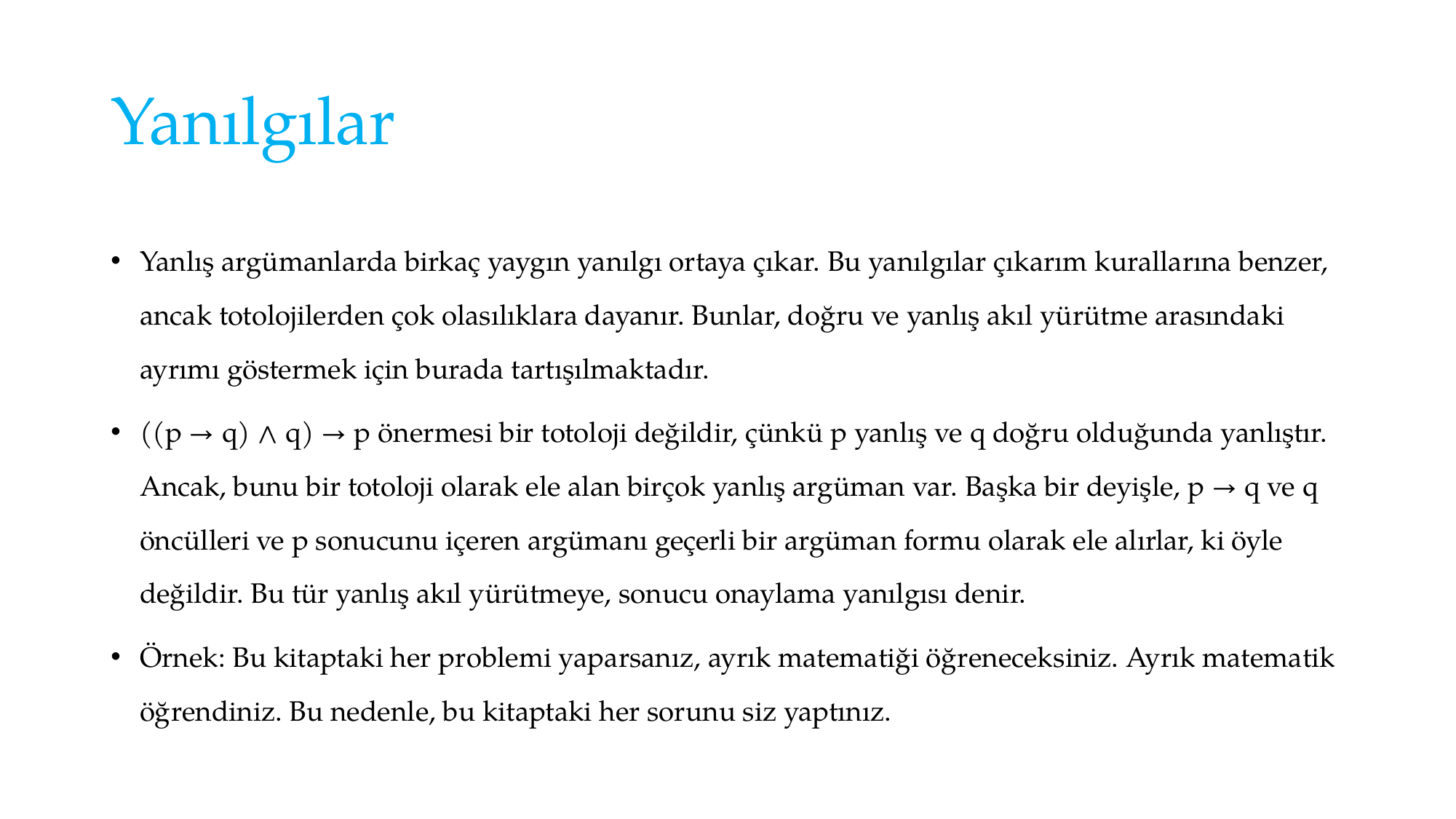

# Yanılgılar
Yanlış argümanlarda birkaç yaygın yanılgı ortaya çıkar. Bu yanılgılar çıkarım kurallarına benzer, ancak totolojilerden çok olasılıklara dayanır. Bunlar, doğru ve yanlış akıl yürütme arasındaki ayrımı göstermek için burada tartışılmaktadır.
((p → q) ∧ q) → p önermesi bir totoloji değildir, çünkü p yanlış ve q doğru olduğunda yanlıştır. Ancak, bunu bir totoloji olarak ele alan birçok yanlış argüman var. Başka bir deyişle, p → q ve q öncülleri ve p sonucunu içeren argümanı geçerli bir argüman formu olarak ele alırlar, ki öyle değildir. Bu tür yanlış akıl yürütmeye, sonucu onaylama yanılgısı denir.
Örnek: Bu kitaptaki her problemi yaparsanız, ayrık matematiği öğreneceksiniz. Ayrık matematik öğrendiniz. Bu nedenle, bu kitaptaki her sorunu siz yaptınız.